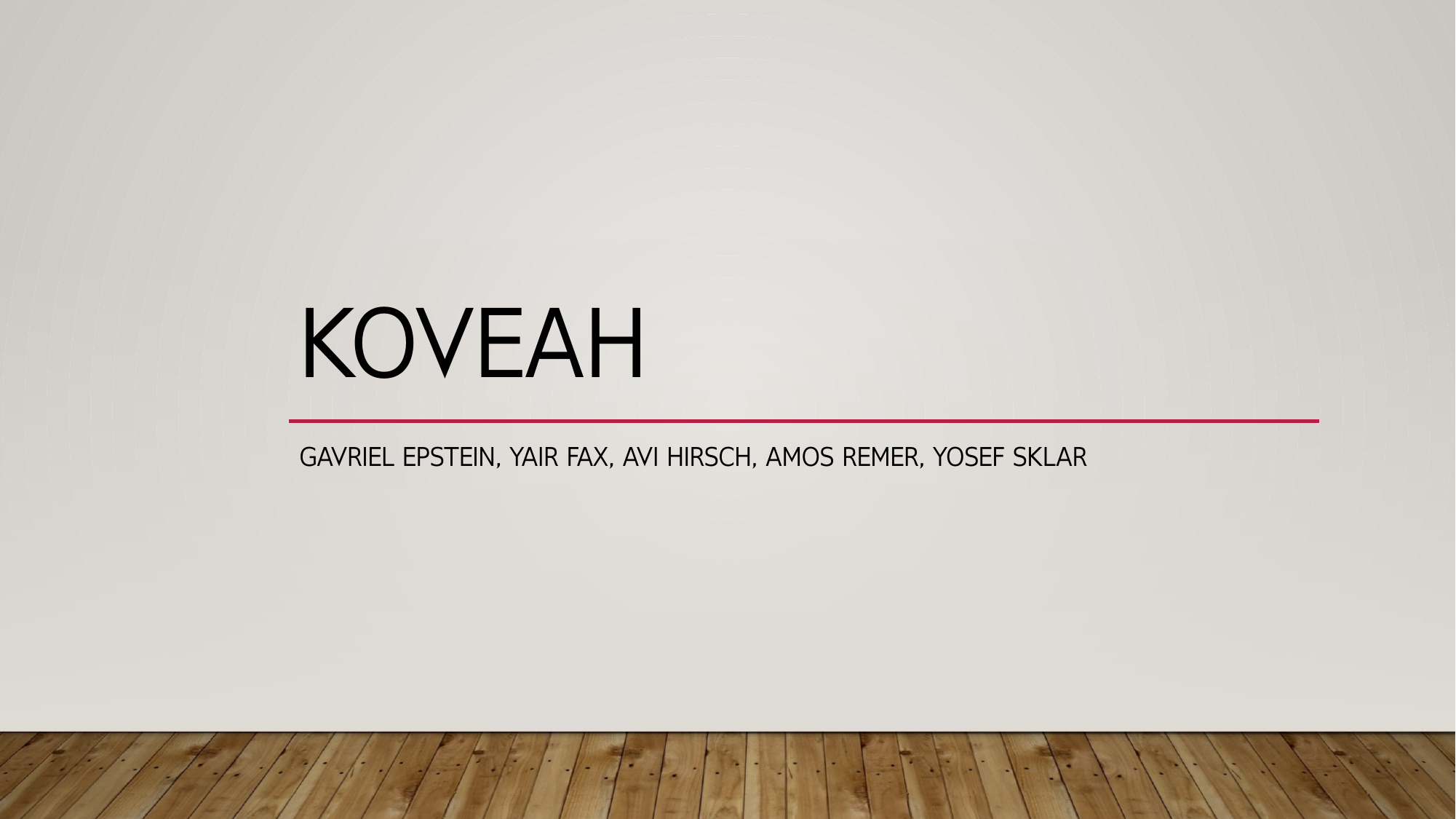

# Koveah
Gavriel Epstein, Yair Fax, Avi Hirsch, Amos Remer, Yosef Sklar